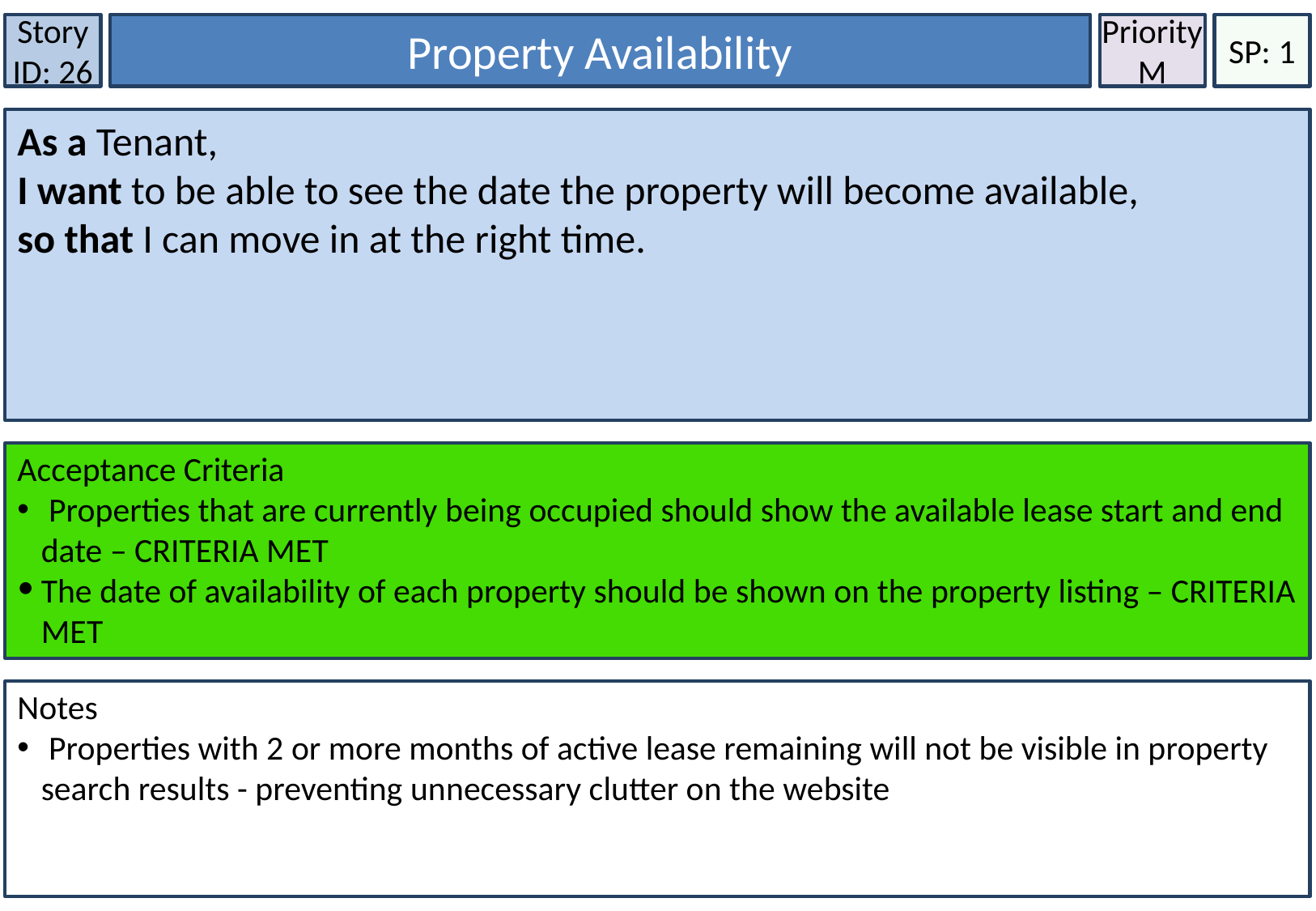

Story ID: 26
Property Availability
Priority
M
SP: 1
As a Tenant,
I want to be able to see the date the property will become available,
so that I can move in at the right time.
Acceptance Criteria
 Properties that are currently being occupied should show the available lease start and end date – CRITERIA MET
The date of availability of each property should be shown on the property listing – CRITERIA MET
Notes
 Properties with 2 or more months of active lease remaining will not be visible in property search results - preventing unnecessary clutter on the website